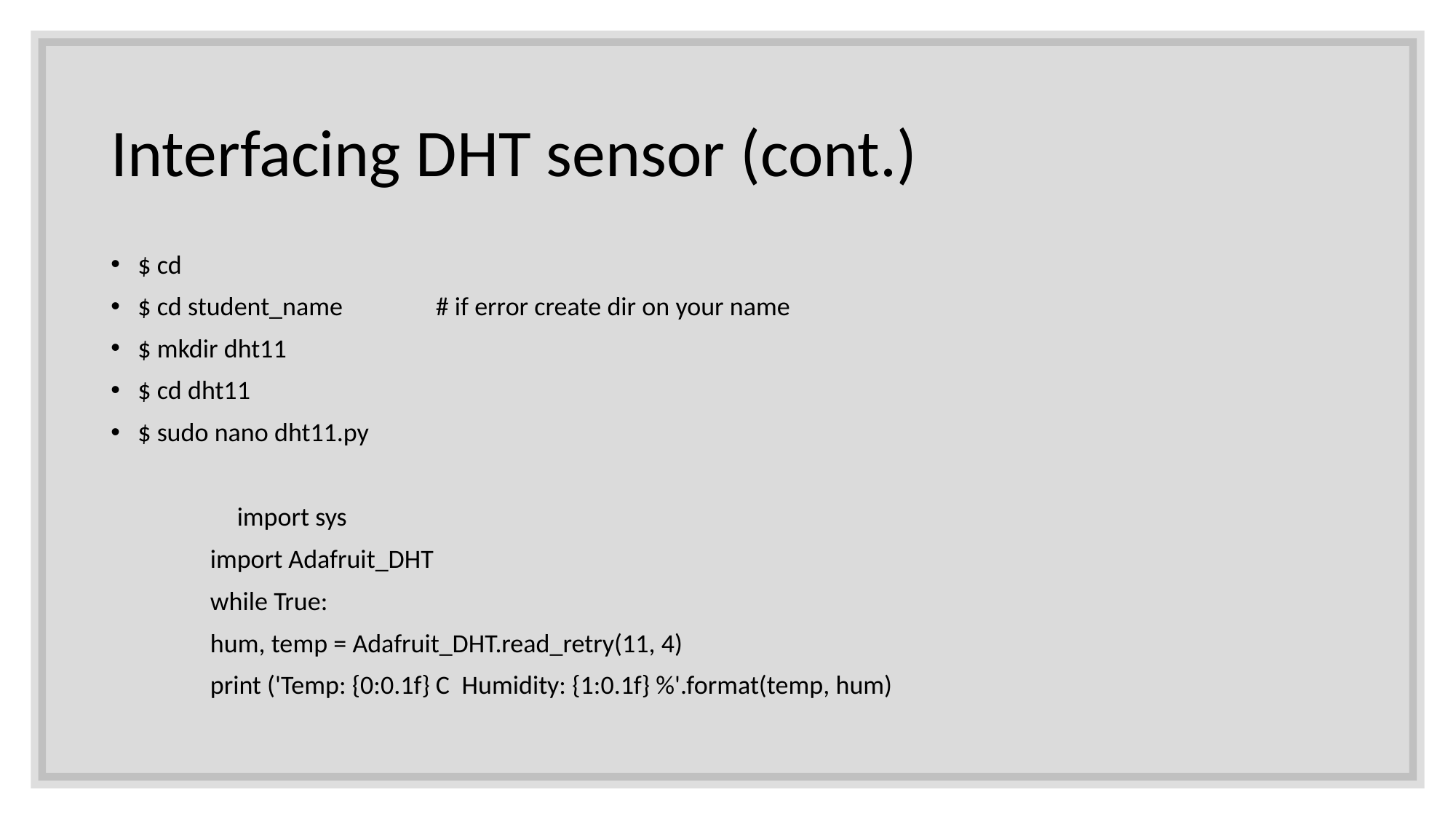

# Interfacing DHT sensor (cont.)
$ cd
$ cd student_name 		# if error create dir on your name
$ mkdir dht11
$ cd dht11
$ sudo nano dht11.py
	import sys
	import Adafruit_DHT
	while True:
		hum, temp = Adafruit_DHT.read_retry(11, 4)
		print ('Temp: {0:0.1f} C  Humidity: {1:0.1f} %'.format(temp, hum)